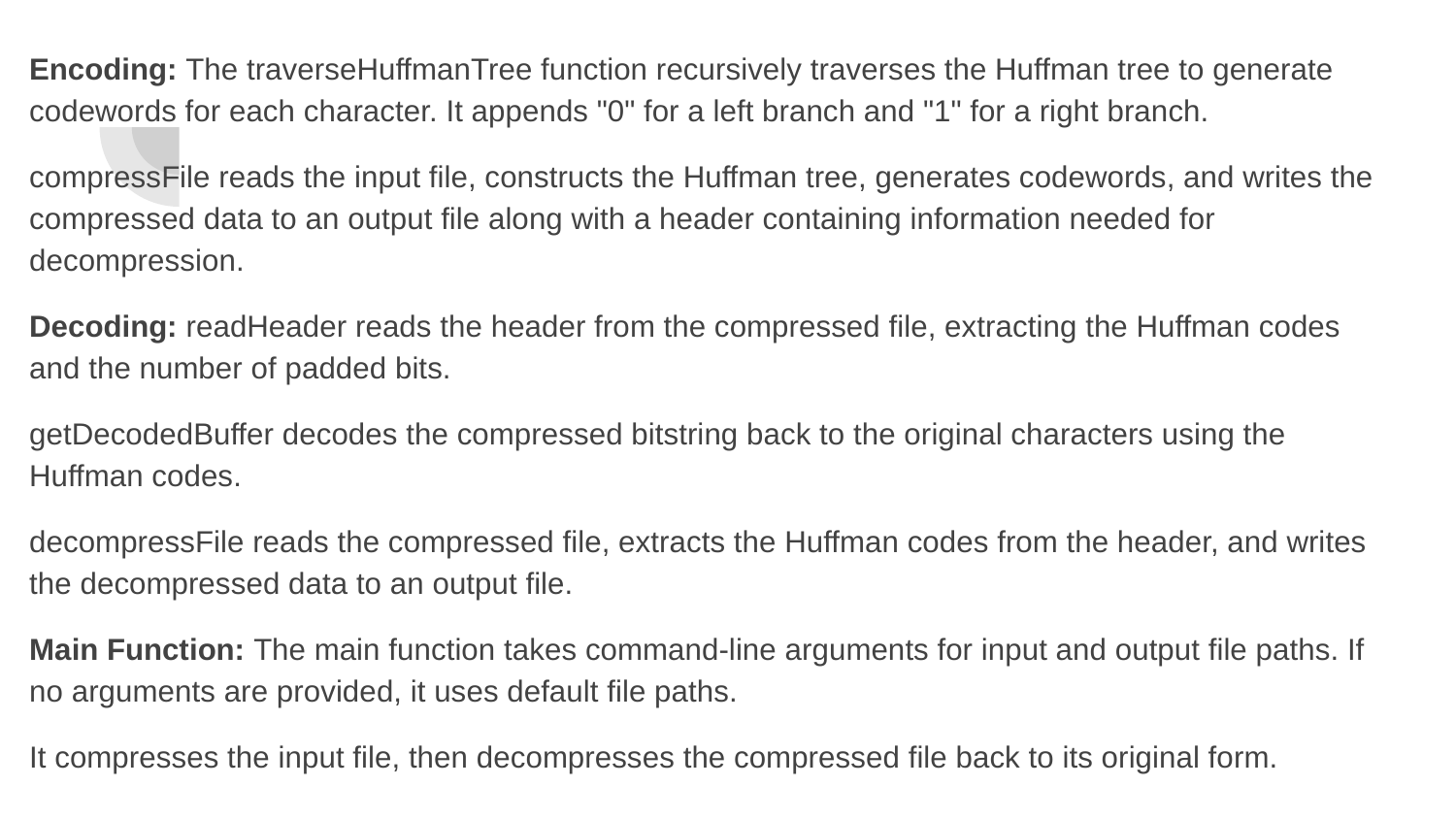

Encoding: The traverseHuffmanTree function recursively traverses the Huffman tree to generate codewords for each character. It appends "0" for a left branch and "1" for a right branch.
compressFile reads the input file, constructs the Huffman tree, generates codewords, and writes the compressed data to an output file along with a header containing information needed for decompression.
Decoding: readHeader reads the header from the compressed file, extracting the Huffman codes and the number of padded bits.
getDecodedBuffer decodes the compressed bitstring back to the original characters using the Huffman codes.
decompressFile reads the compressed file, extracts the Huffman codes from the header, and writes the decompressed data to an output file.
Main Function: The main function takes command-line arguments for input and output file paths. If no arguments are provided, it uses default file paths.
It compresses the input file, then decompresses the compressed file back to its original form.